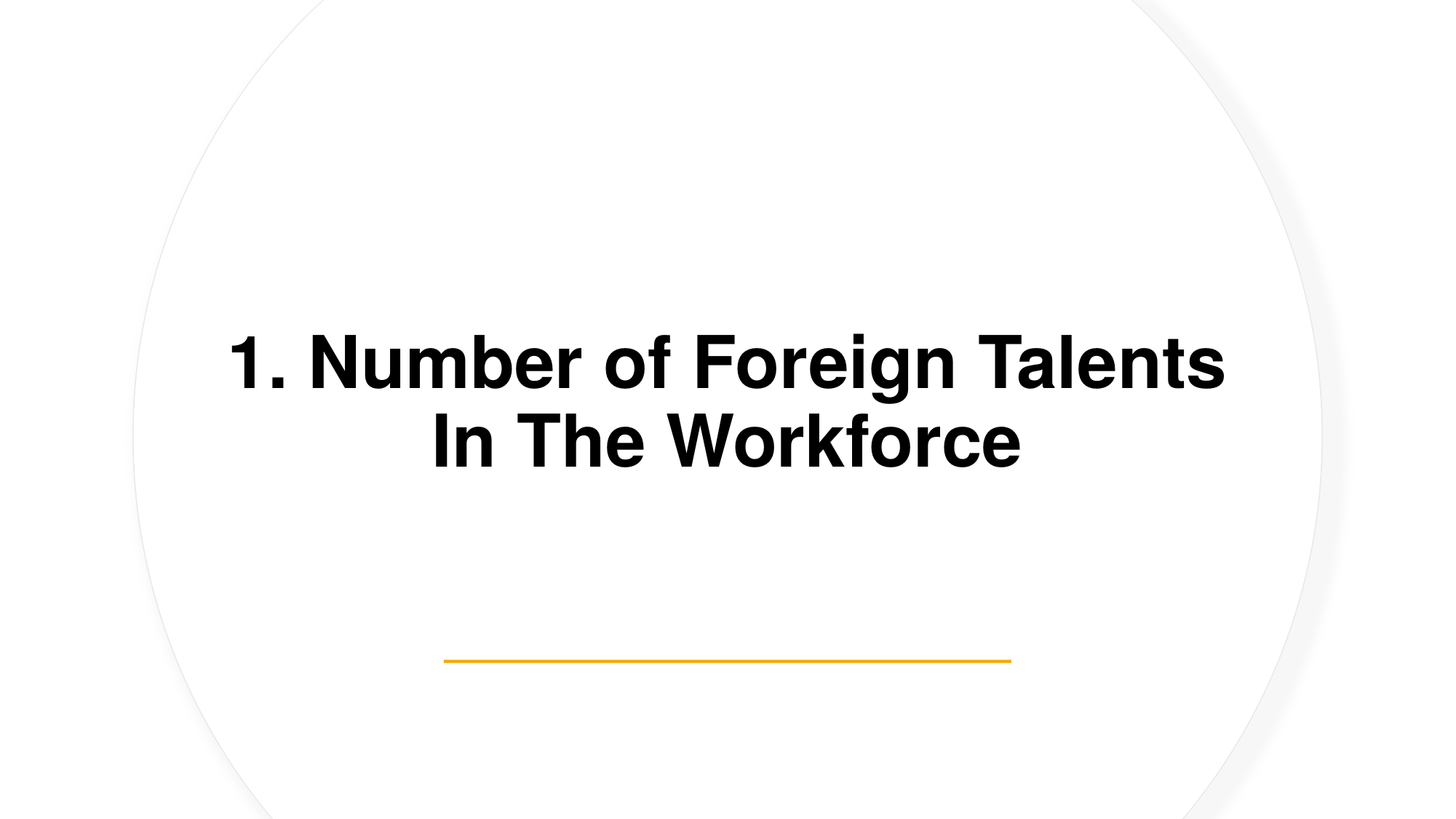

# 1. Number of Foreign Talents In The Workforce